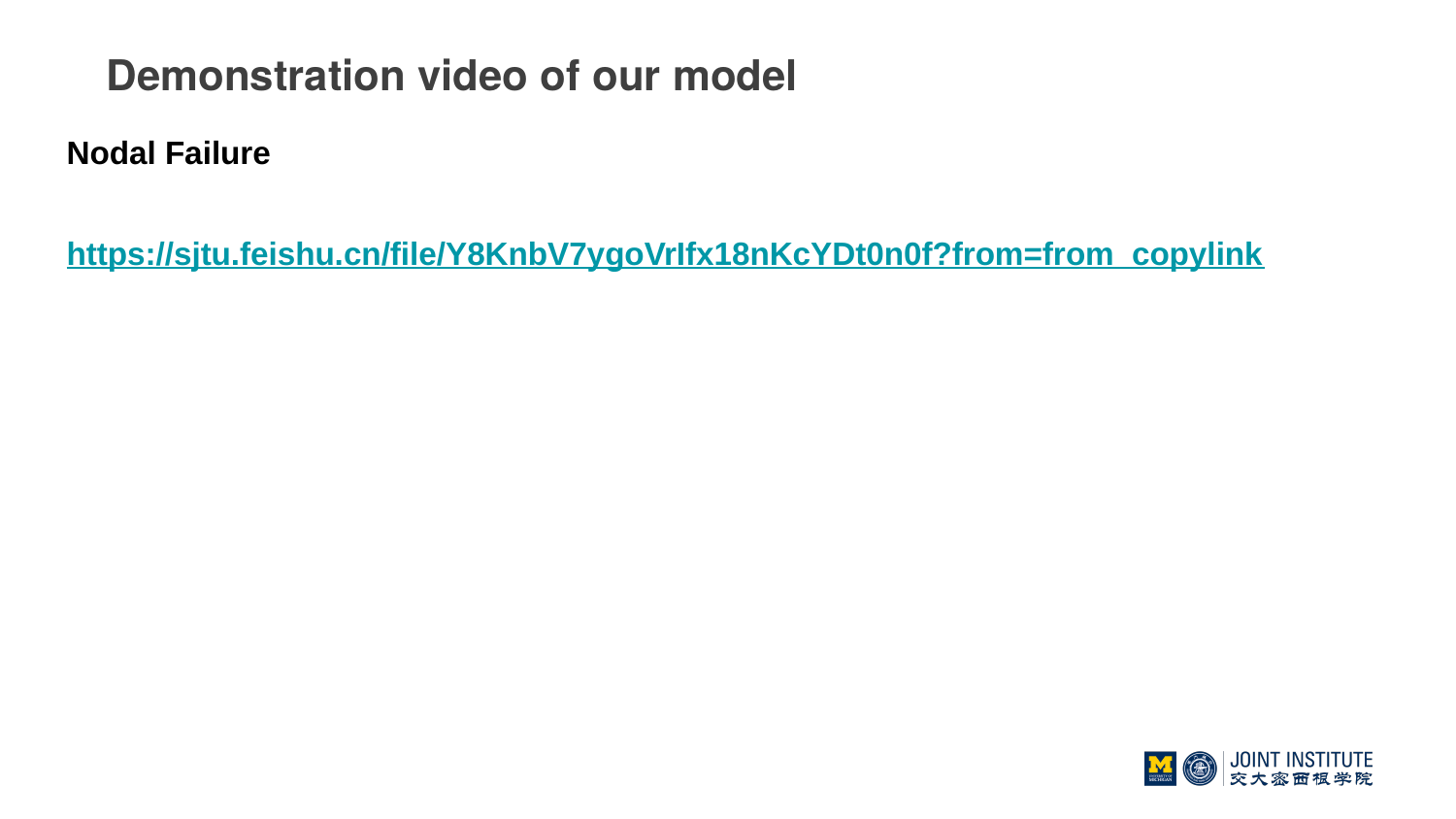

Demonstration video of our model
Nodal Failure

https://sjtu.feishu.cn/file/Y8KnbV7ygoVrIfx18nKcYDt0n0f?from=from_copylink